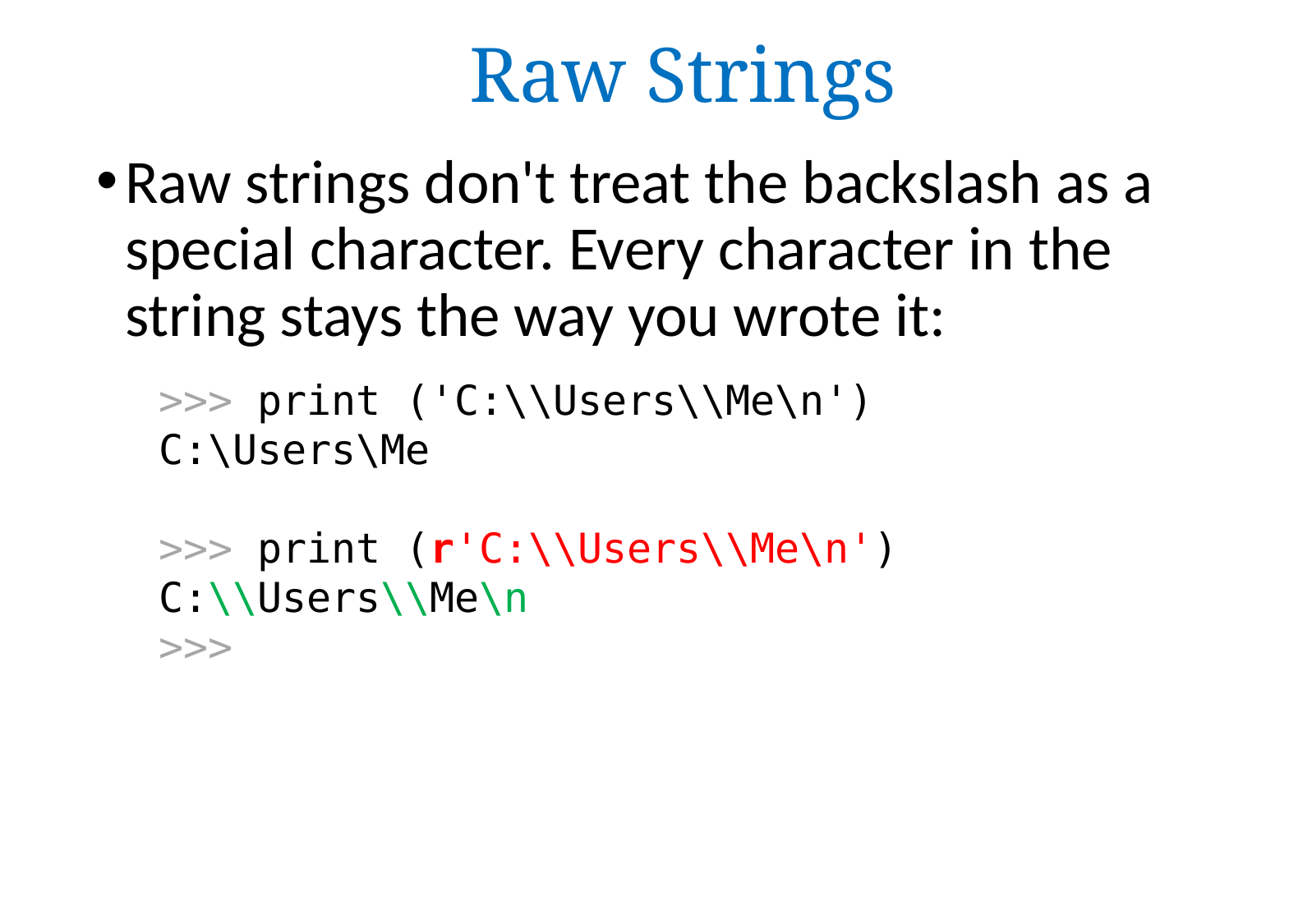

# Raw Strings
Raw strings don't treat the backslash as a special character. Every character in the string stays the way you wrote it:

	>>> print ('C:\\Users\\Me\n')
	C:\Users\Me

>>> print (r'C:\\Users\\Me\n')
	C:\\Users\\Me\n
>>>